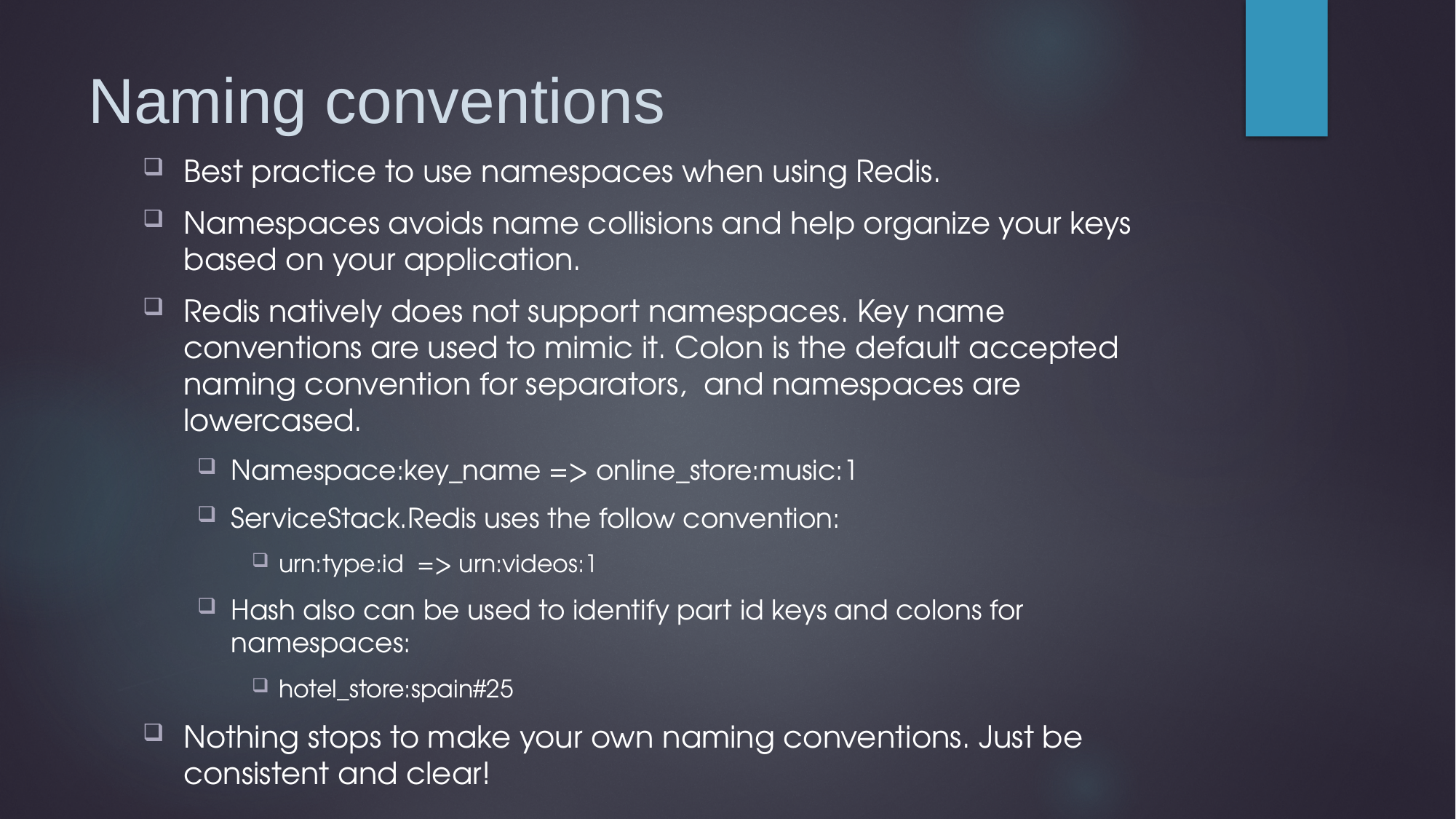

# Naming conventions
Best practice to use namespaces when using Redis.
Namespaces avoids name collisions and help organize your keys based on your application.
Redis natively does not support namespaces. Key name conventions are used to mimic it. Colon is the default accepted naming convention for separators,  and namespaces are lowercased.
Namespace:key_name => online_store:music:1
ServiceStack.Redis uses the follow convention:
urn:type:id  => urn:videos:1
Hash also can be used to identify part id keys and colons for namespaces:
hotel_store:spain#25
Nothing stops to make your own naming conventions. Just be consistent and clear!